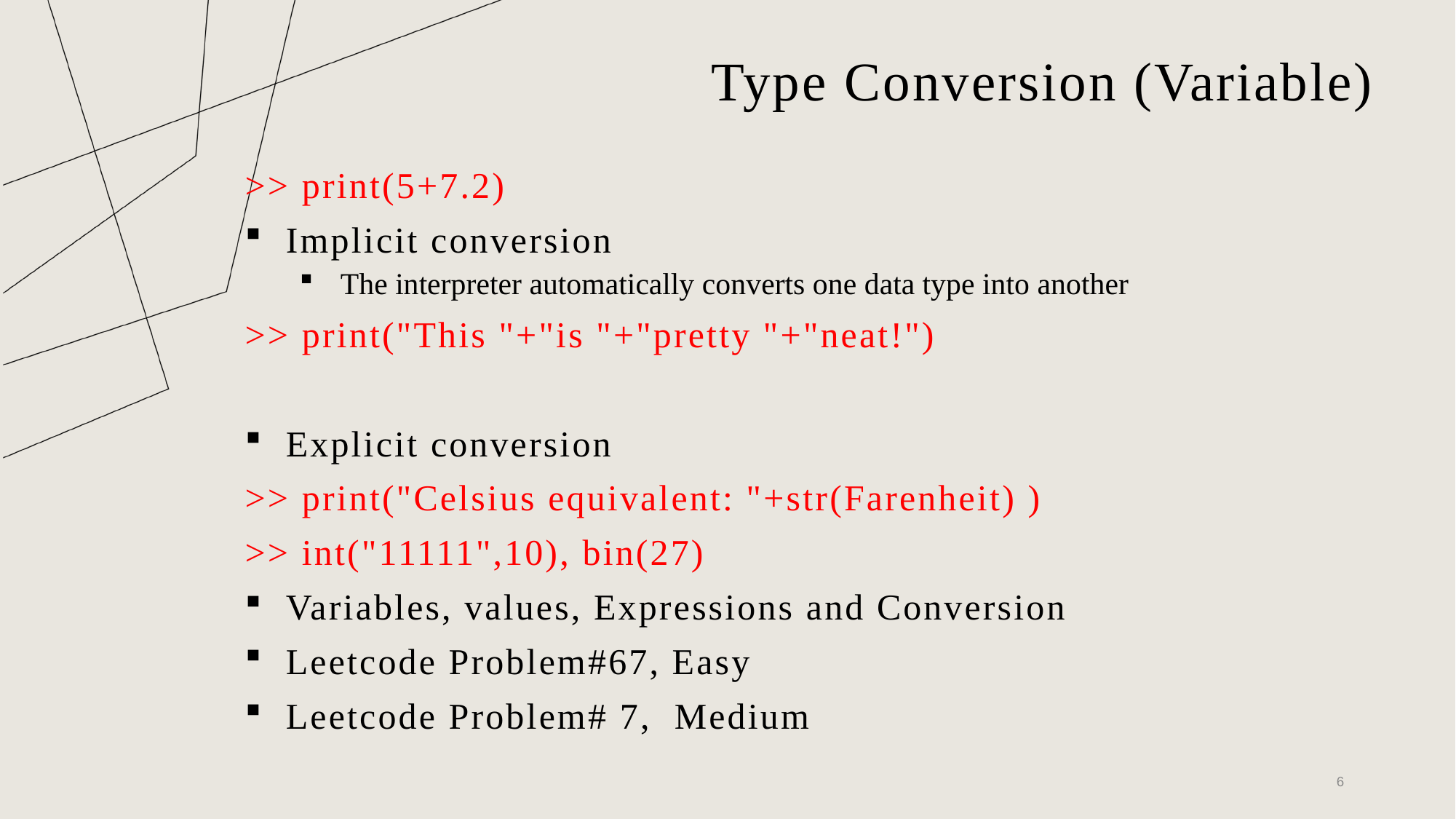

# Type Conversion (Variable)
>> print(5+7.2)
Implicit conversion
The interpreter automatically converts one data type into another
>> print("This "+"is "+"pretty "+"neat!")

Explicit conversion
>> print("Celsius equivalent: "+str(Farenheit) )
>> int("11111",10), bin(27)
Variables, values, Expressions and Conversion
Leetcode Problem#67, Easy
Leetcode Problem# 7,  Medium
6